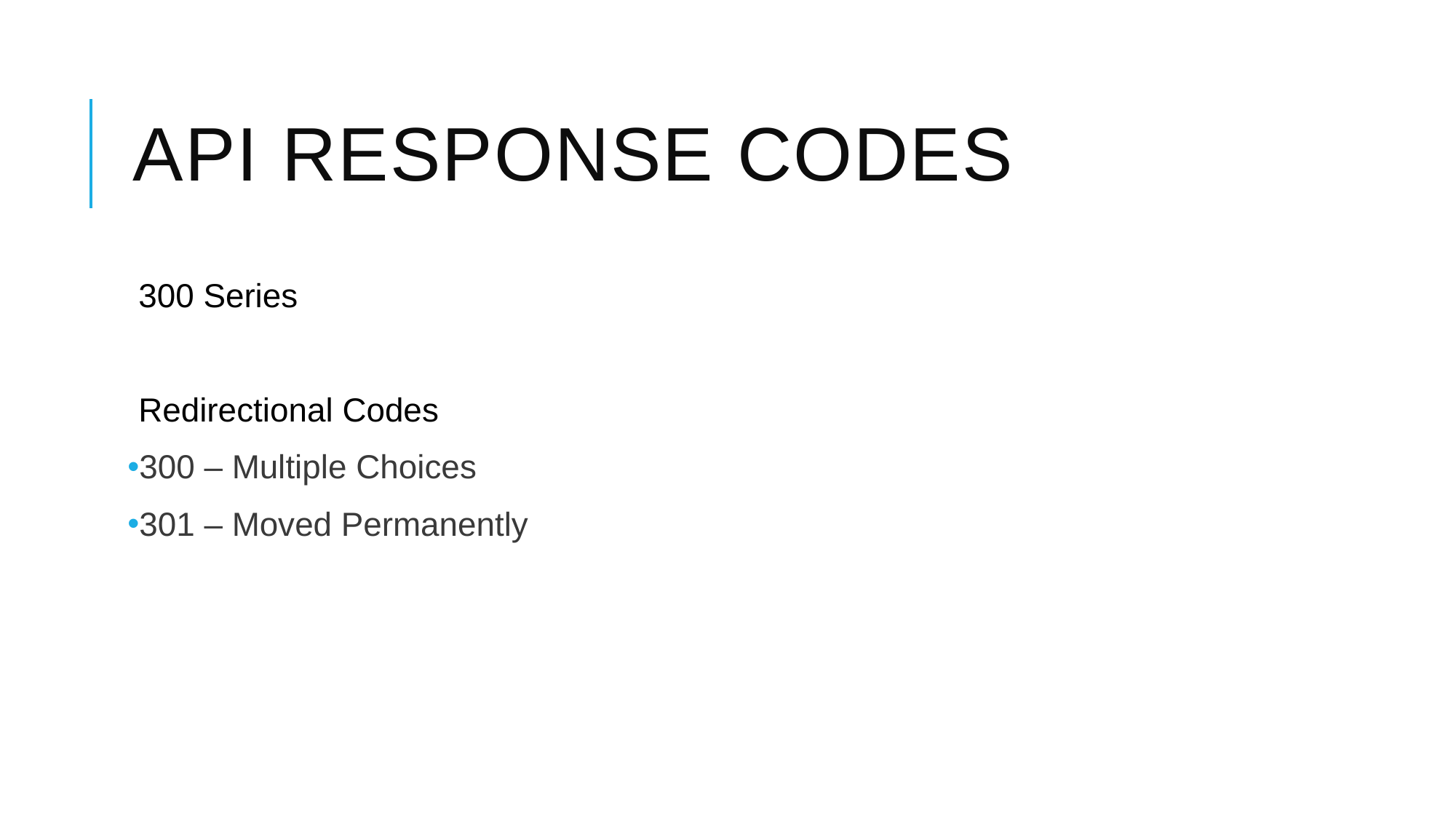

# API Response codes
300 Series

Redirectional Codes
300 – Multiple Choices
301 – Moved Permanently